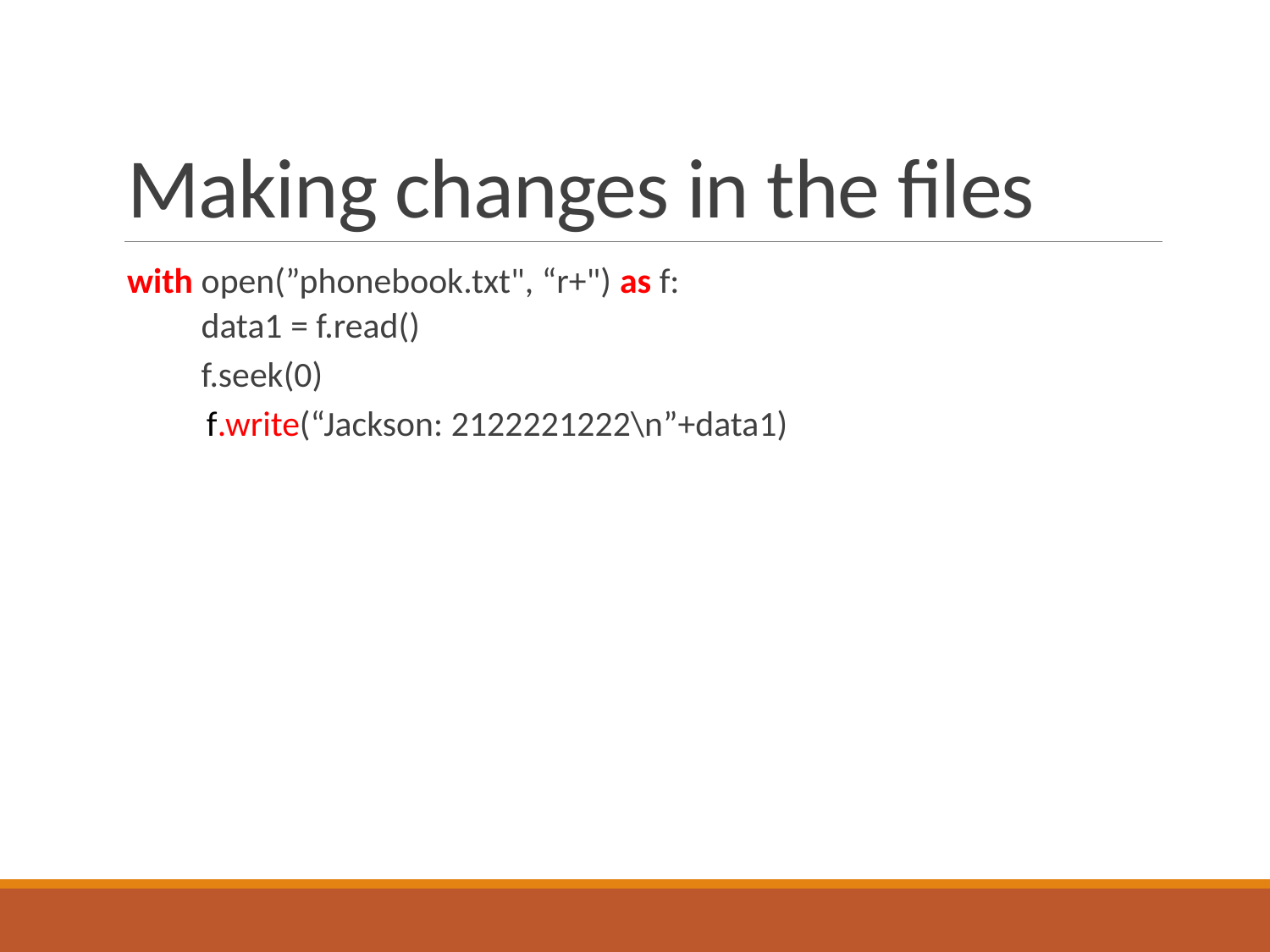

# Making changes in the files
with open(”phonebook.txt", “r+") as f:
 data1 = f.read()
 f.seek(0)
        f.write(“Jackson: 2122221222\n”+data1)